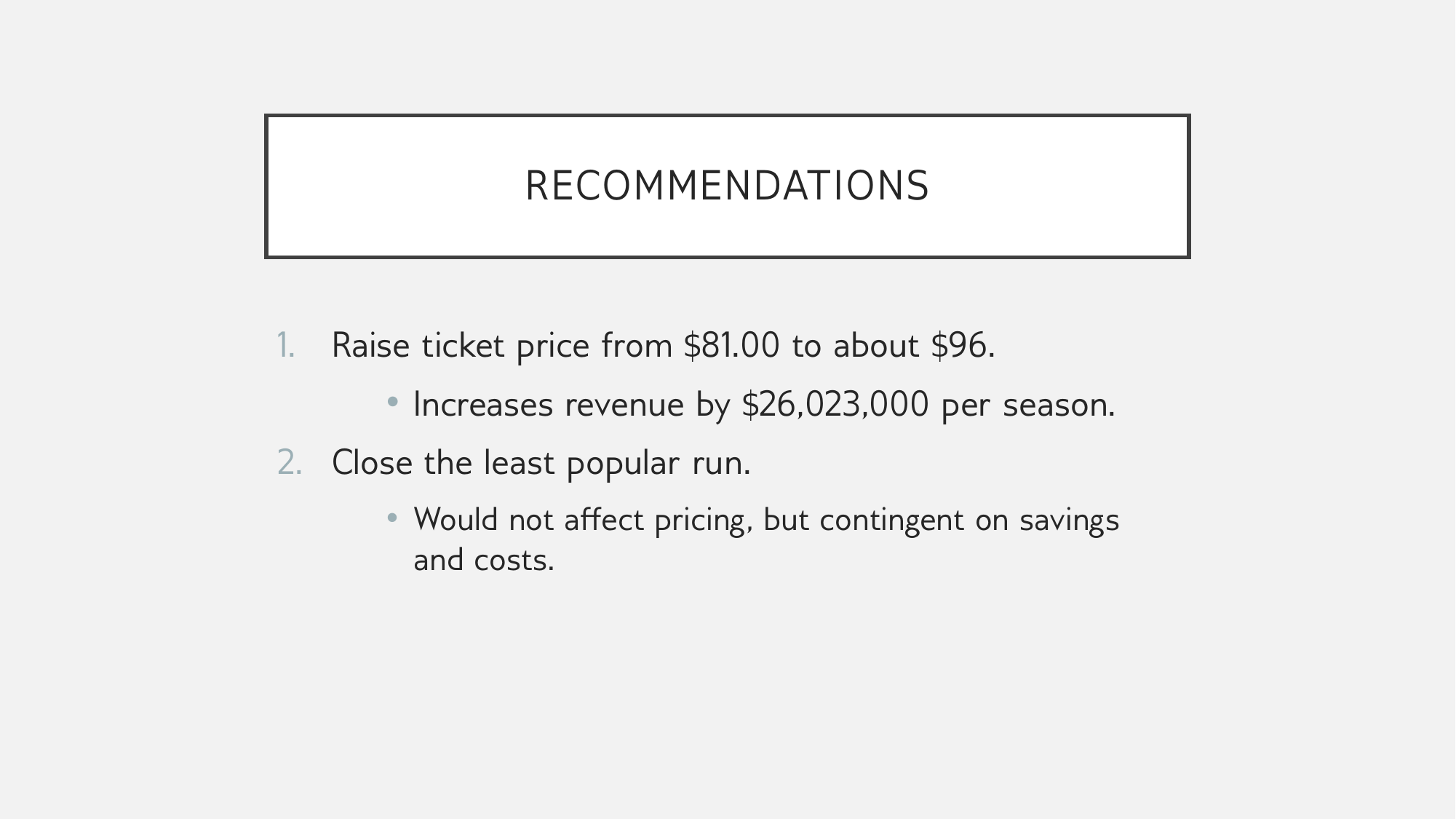

# Recommendations
Raise ticket price from $81.00 to about $96.
Increases revenue by $26,023,000 per season.
Close the least popular run.
Would not affect pricing, but contingent on savings and costs.